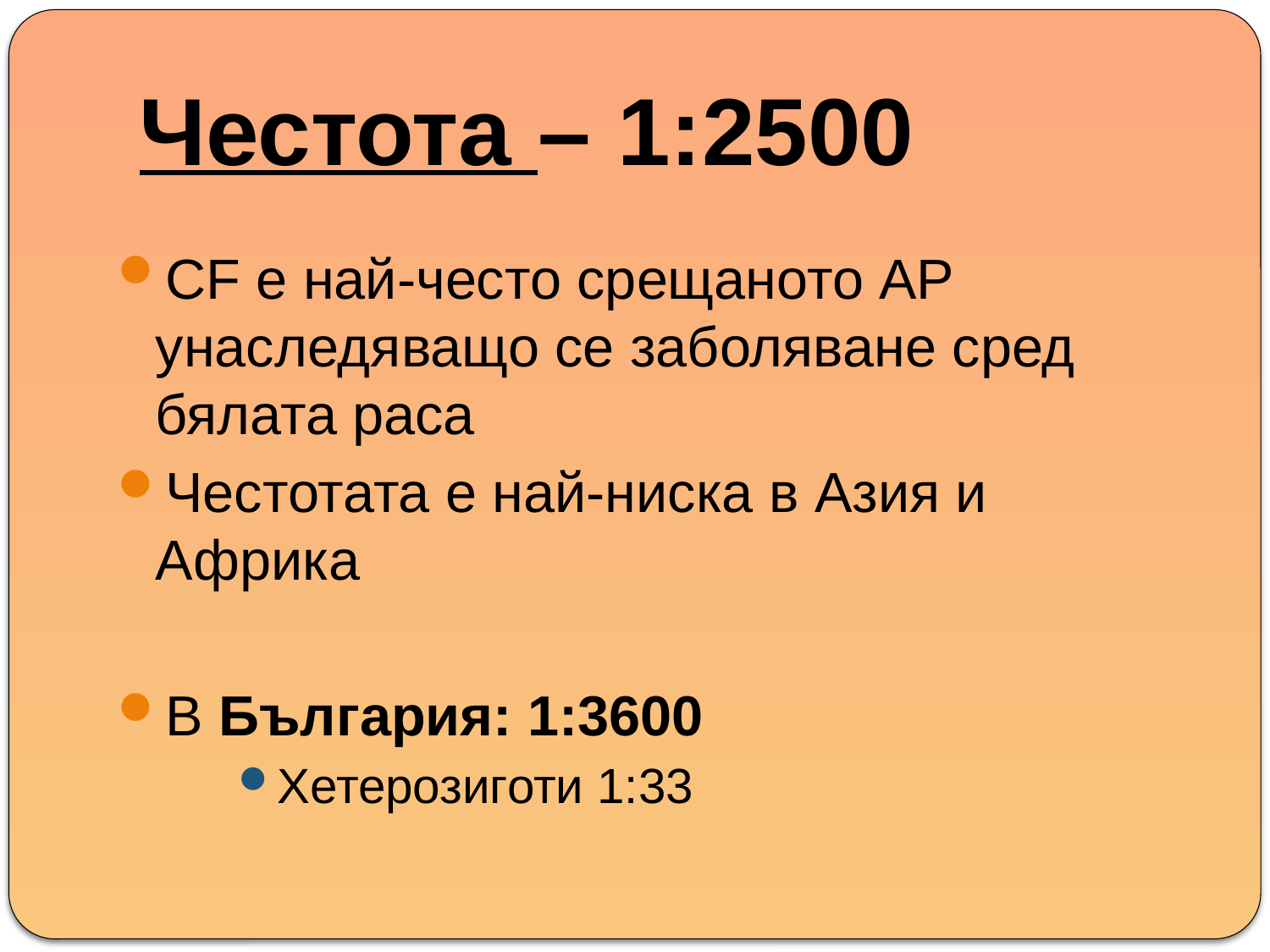

# Честота – 1:2500
CF е най-често срещаното АР унаследяващо се заболяване сред бялата раса
Честотата е най-ниска в Азия и Африка

В България: 1:3600
Хетерозиготи 1:33